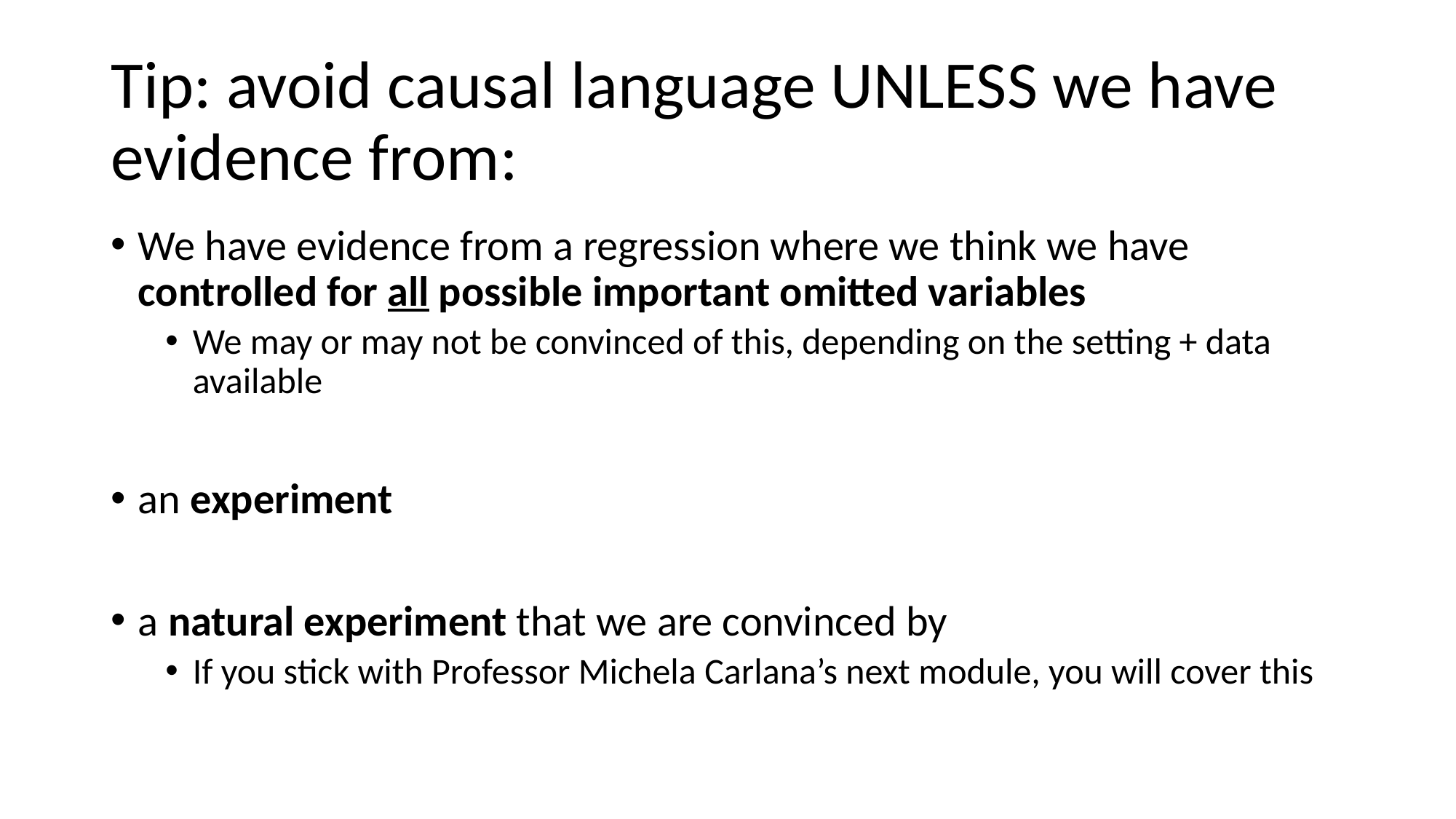

# Tip: avoid causal language UNLESS we have evidence from:
We have evidence from a regression where we think we have controlled for all possible important omitted variables
We may or may not be convinced of this, depending on the setting + data available

an experiment

a natural experiment that we are convinced by
If you stick with Professor Michela Carlana’s next module, you will cover this